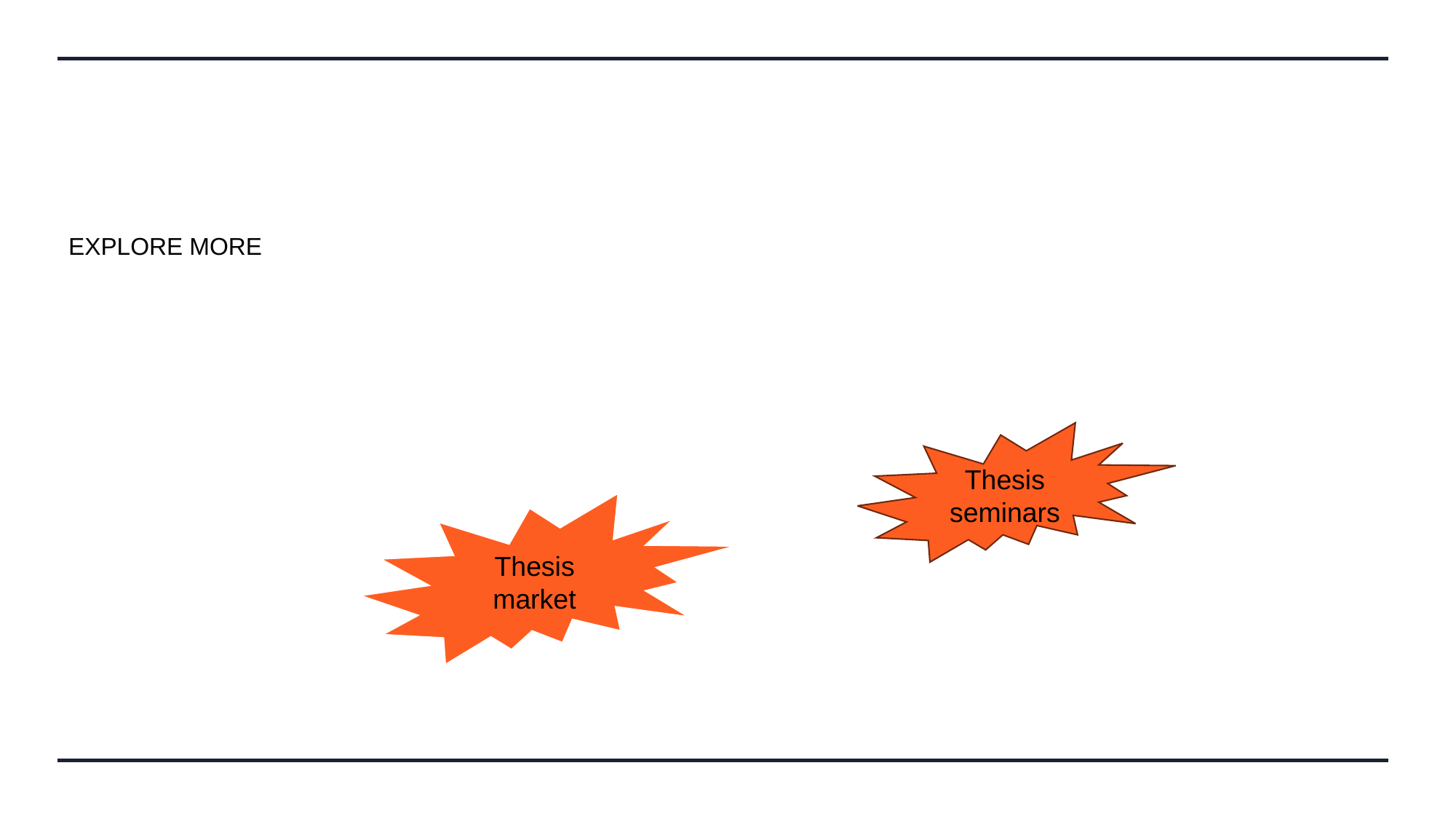

# EXPLORE MORE

Thesis seminars
Thesis market